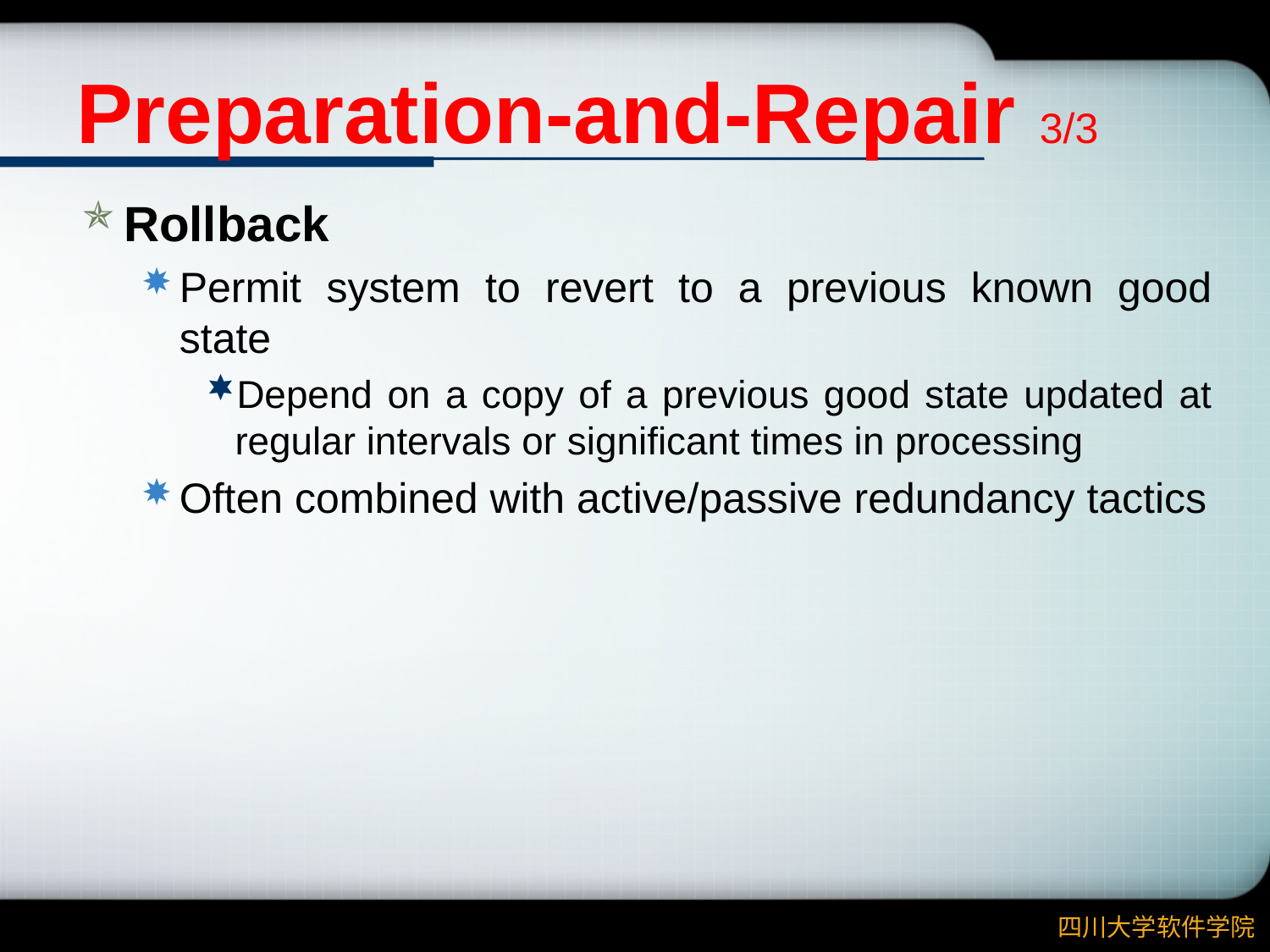

# Preparation-and-Repair 3/3
Rollback
Permit system to revert to a previous known good state
Depend on a copy of a previous good state updated at regular intervals or significant times in processing
Often combined with active/passive redundancy tactics